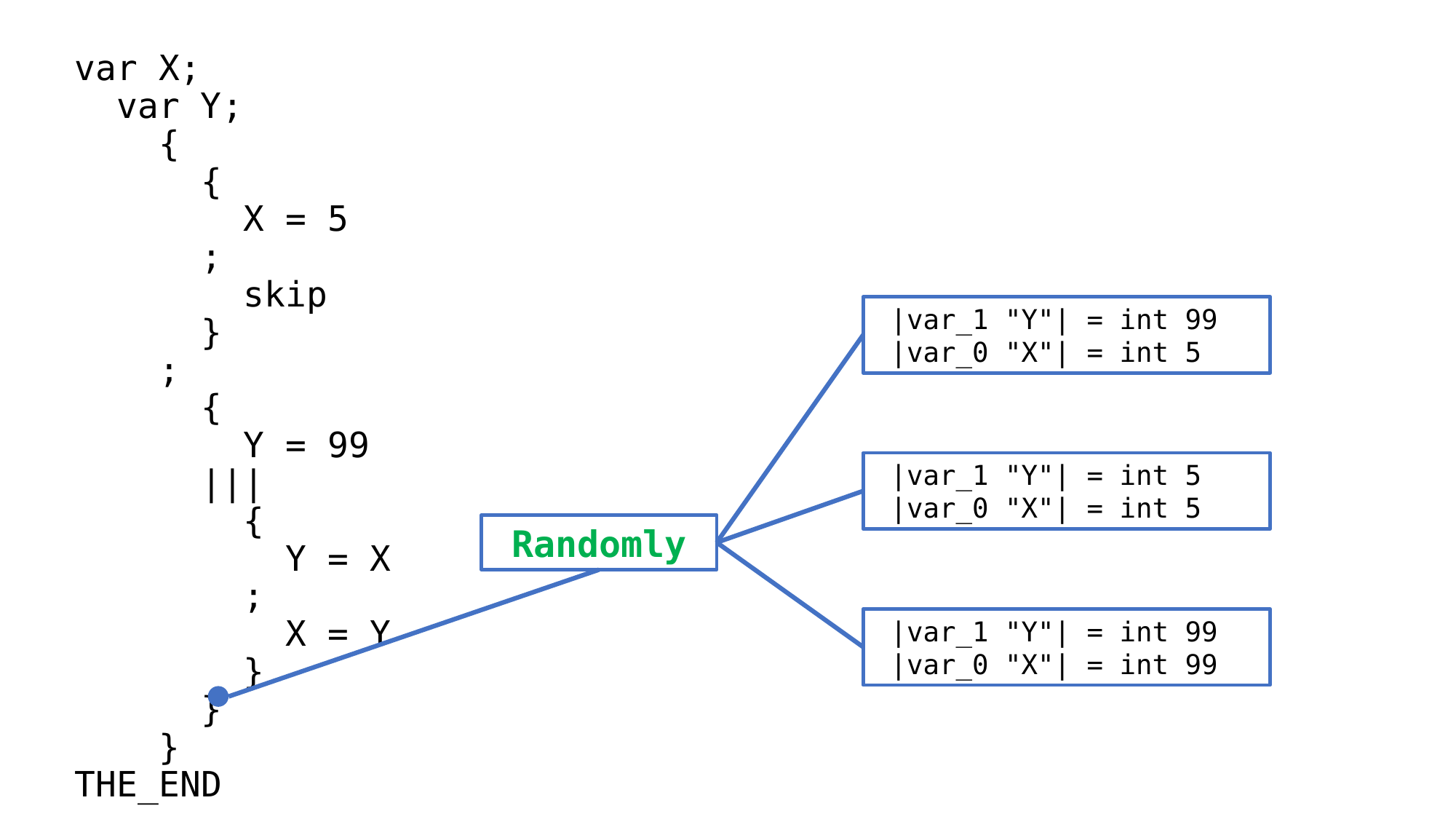

var X;
  var Y;
    {
      {
        X = 5
      ;
        skip
      }
    ;
      {
        Y = 99
      |||
        {
          Y = X
        ;
          X = Y
        }
      }
    }
THE_END
 |var_1 "Y"| = int 99
 |var_0 "X"| = int 5
 |var_1 "Y"| = int 5
 |var_0 "X"| = int 5
Randomly
 |var_1 "Y"| = int 99
 |var_0 "X"| = int 99